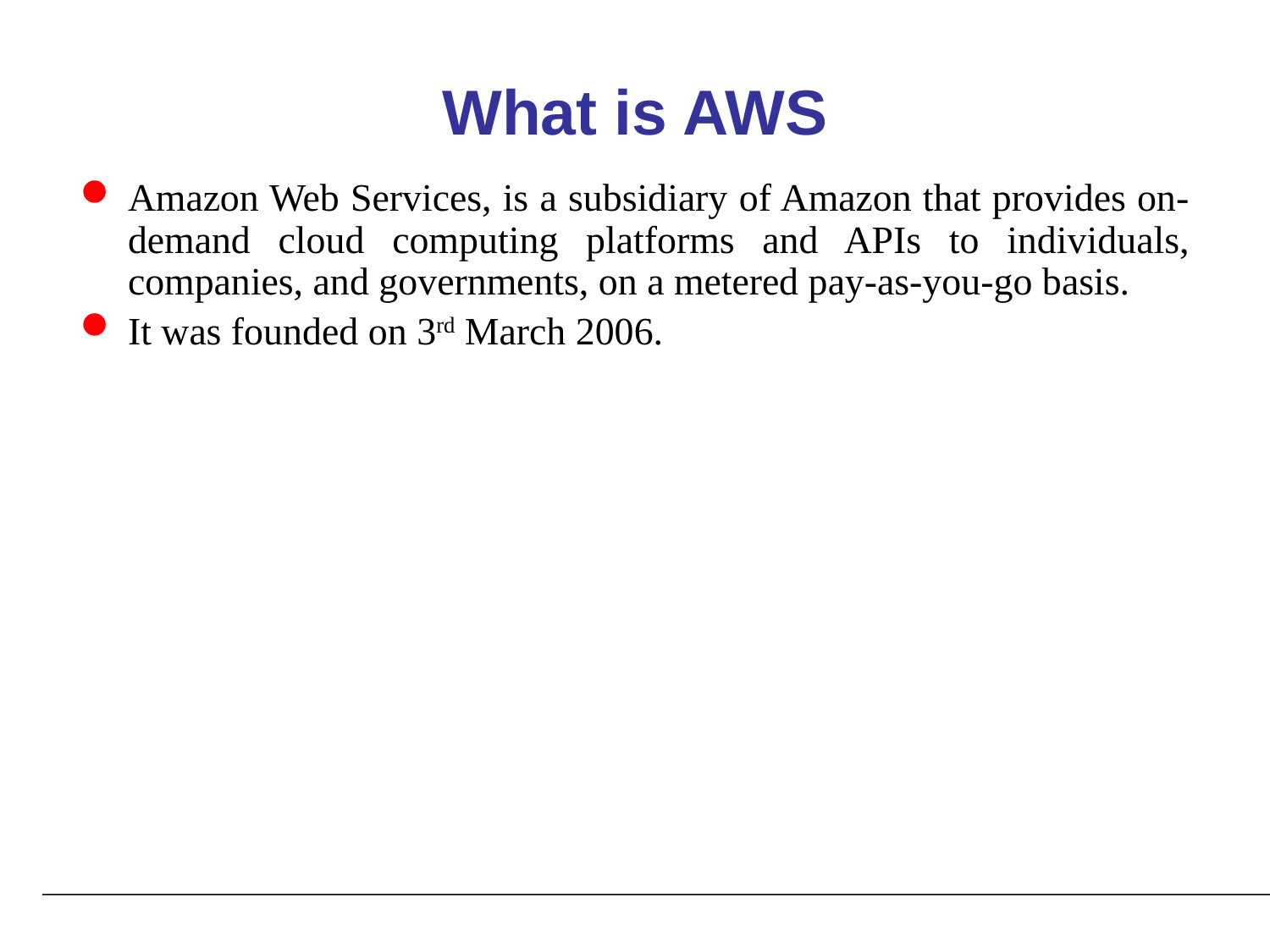

# What is AWS
Amazon Web Services, is a subsidiary of Amazon that provides on-demand cloud computing platforms and APIs to individuals, companies, and governments, on a metered pay-as-you-go basis.
It was founded on 3rd March 2006.